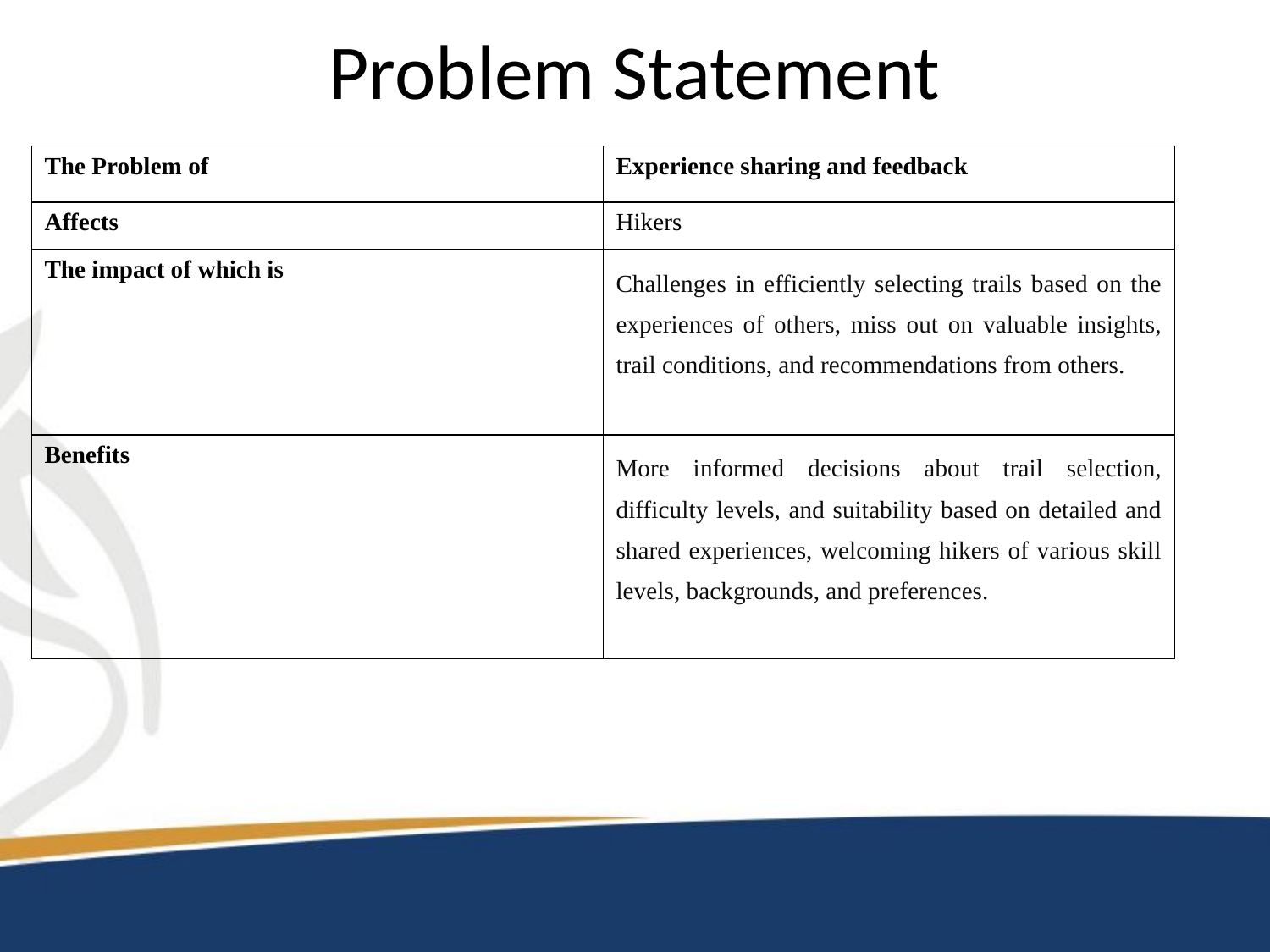

# Problem Statement
| The Problem of | Experience sharing and feedback |
| --- | --- |
| Affects | Hikers |
| The impact of which is | Challenges in efficiently selecting trails based on the experiences of others, miss out on valuable insights, trail conditions, and recommendations from others. |
| Benefits | More informed decisions about trail selection, difficulty levels, and suitability based on detailed and shared experiences, welcoming hikers of various skill levels, backgrounds, and preferences. |